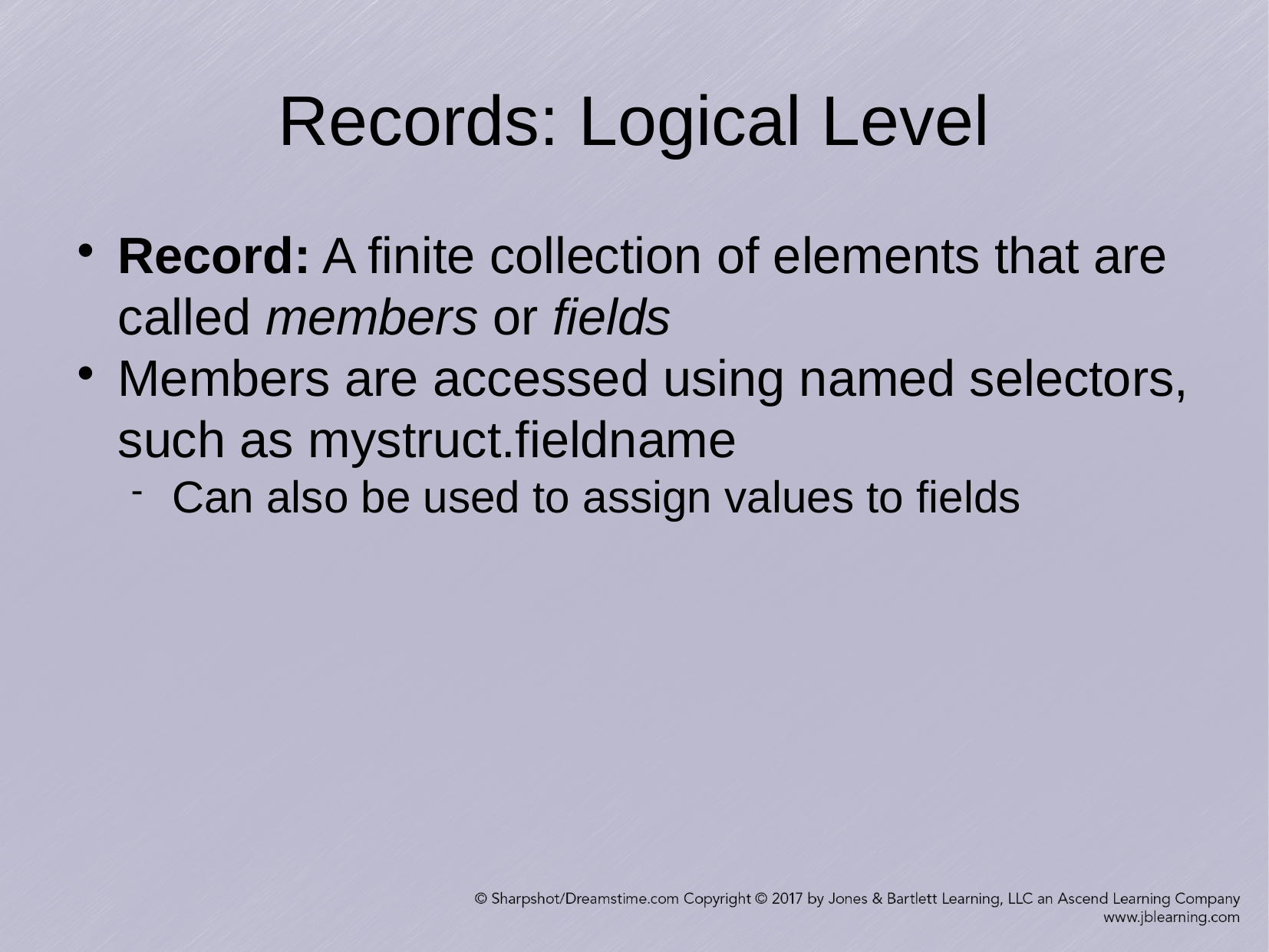

Records: Logical Level
Record: A finite collection of elements that are called members or fields
Members are accessed using named selectors, such as mystruct.fieldname
Can also be used to assign values to fields